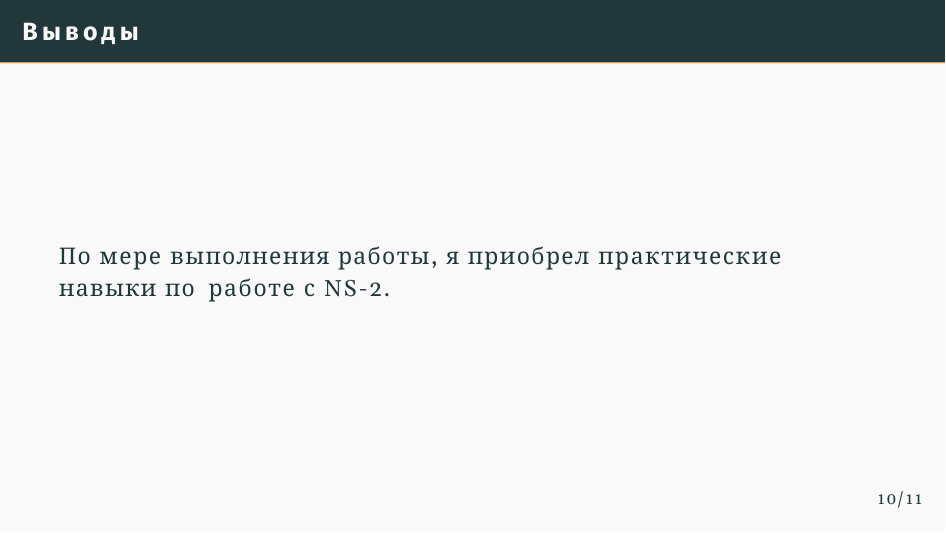

Выводы

# По мере выполнения работы, я приобрел практические навыки по  работе с NS-2.
10/11